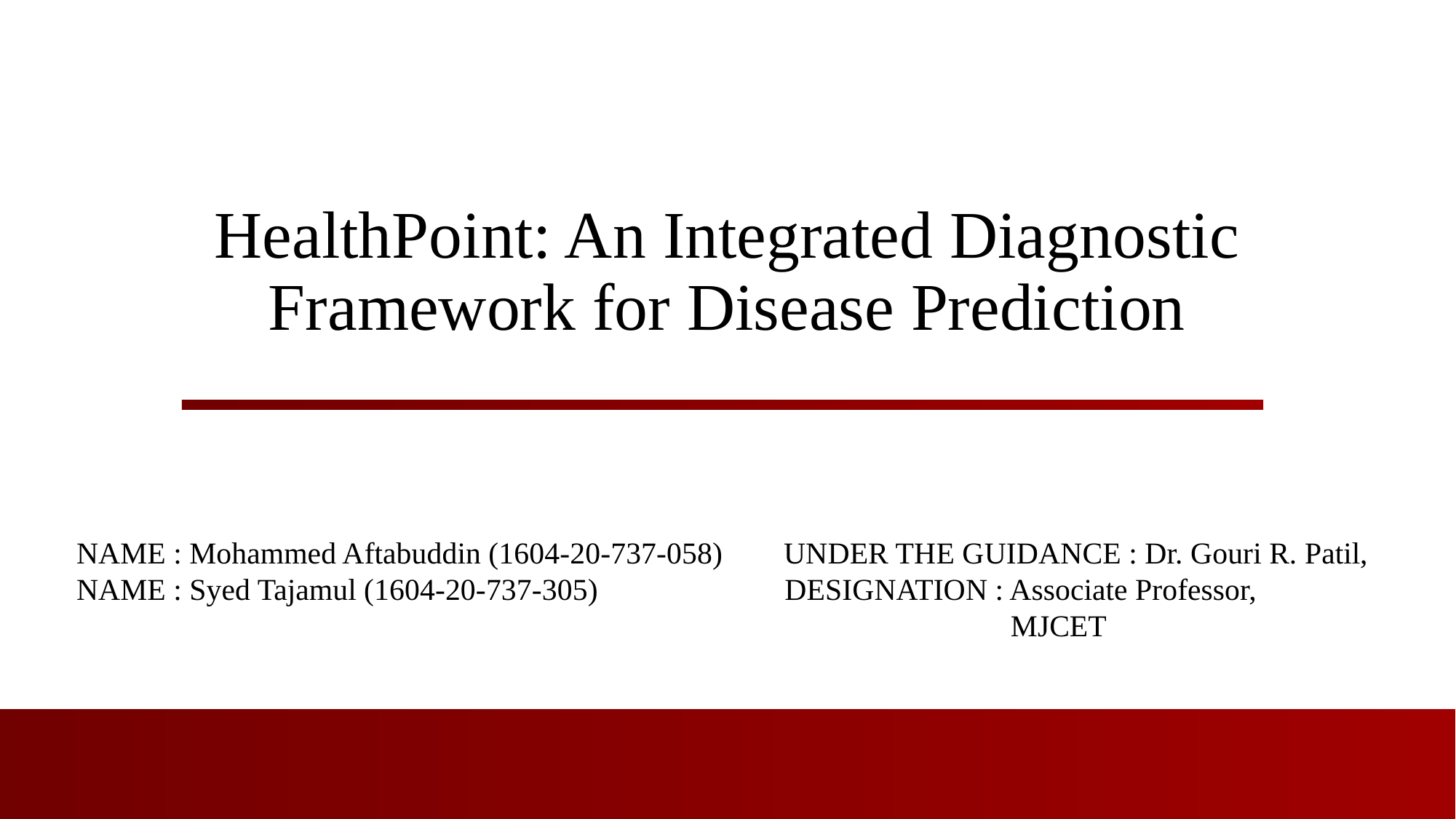

# HealthPoint: An Integrated Diagnostic Framework for Disease Prediction

NAME : Mohammed Aftabuddin (1604-20-737-058)        UNDER THE GUIDANCE : Dr. Gouri R. Patil,
NAME : Syed Tajamul (1604-20-737-305)	  	       DESIGNATION : Associate Professor,
								        MJCET